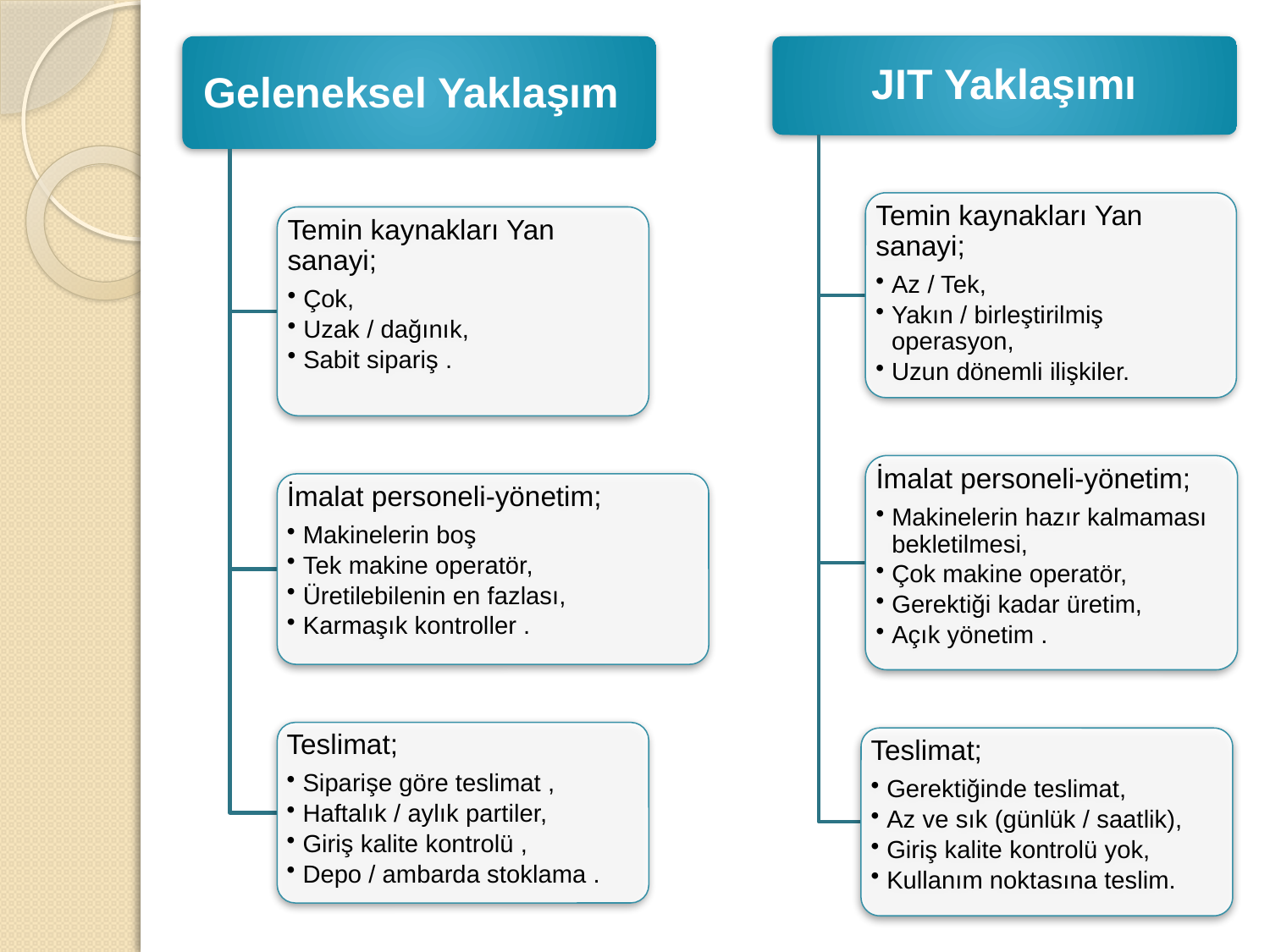

Geleneksel Yaklaşım
Temin kaynakları Yan sanayi;
Çok,
Uzak / dağınık,
Sabit sipariş .
İmalat personeli-yönetim;
Makinelerin boş
Tek makine operatör,
Üretilebilenin en fazlası,
Karmaşık kontroller .
Teslimat;
Siparişe göre teslimat ,
Haftalık / aylık partiler,
Giriş kalite kontrolü ,
Depo / ambarda stoklama .
JIT Yaklaşımı
Temin kaynakları Yan sanayi;
Az / Tek,
Yakın / birleştirilmiş operasyon,
Uzun dönemli ilişkiler.
İmalat personeli-yönetim;
Makinelerin hazır kalmaması bekletilmesi,
Çok makine operatör,
Gerektiği kadar üretim,
Açık yönetim .
Teslimat;
Gerektiğinde teslimat,
Az ve sık (günlük / saatlik),
Giriş kalite kontrolü yok,
Kullanım noktasına teslim.